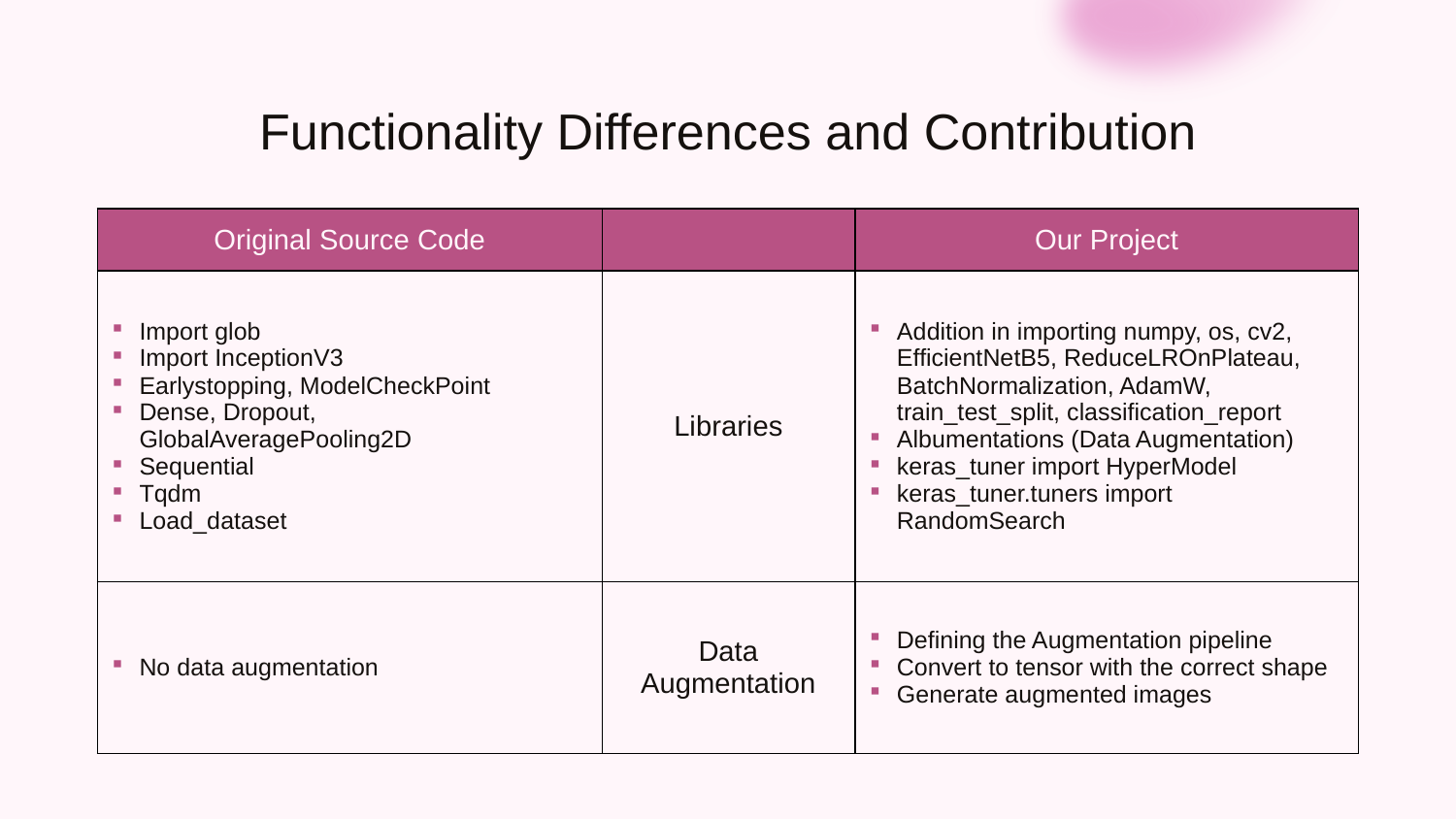

# Functionality Differences and Contribution
| Original Source Code |  | Our Project |
| --- | --- | --- |
| Import glob Import InceptionV3 Earlystopping, ModelCheckPoint Dense, Dropout, GlobalAveragePooling2D Sequential Tqdm Load\_dataset | Libraries | Addition in importing numpy, os, cv2, EfficientNetB5, ReduceLROnPlateau, BatchNormalization, AdamW, train\_test\_split, classification\_report Albumentations (Data Augmentation) keras\_tuner import HyperModel keras\_tuner.tuners import RandomSearch |
| No data augmentation | Data Augmentation | Defining the Augmentation pipeline Convert to tensor with the correct shape Generate augmented images |